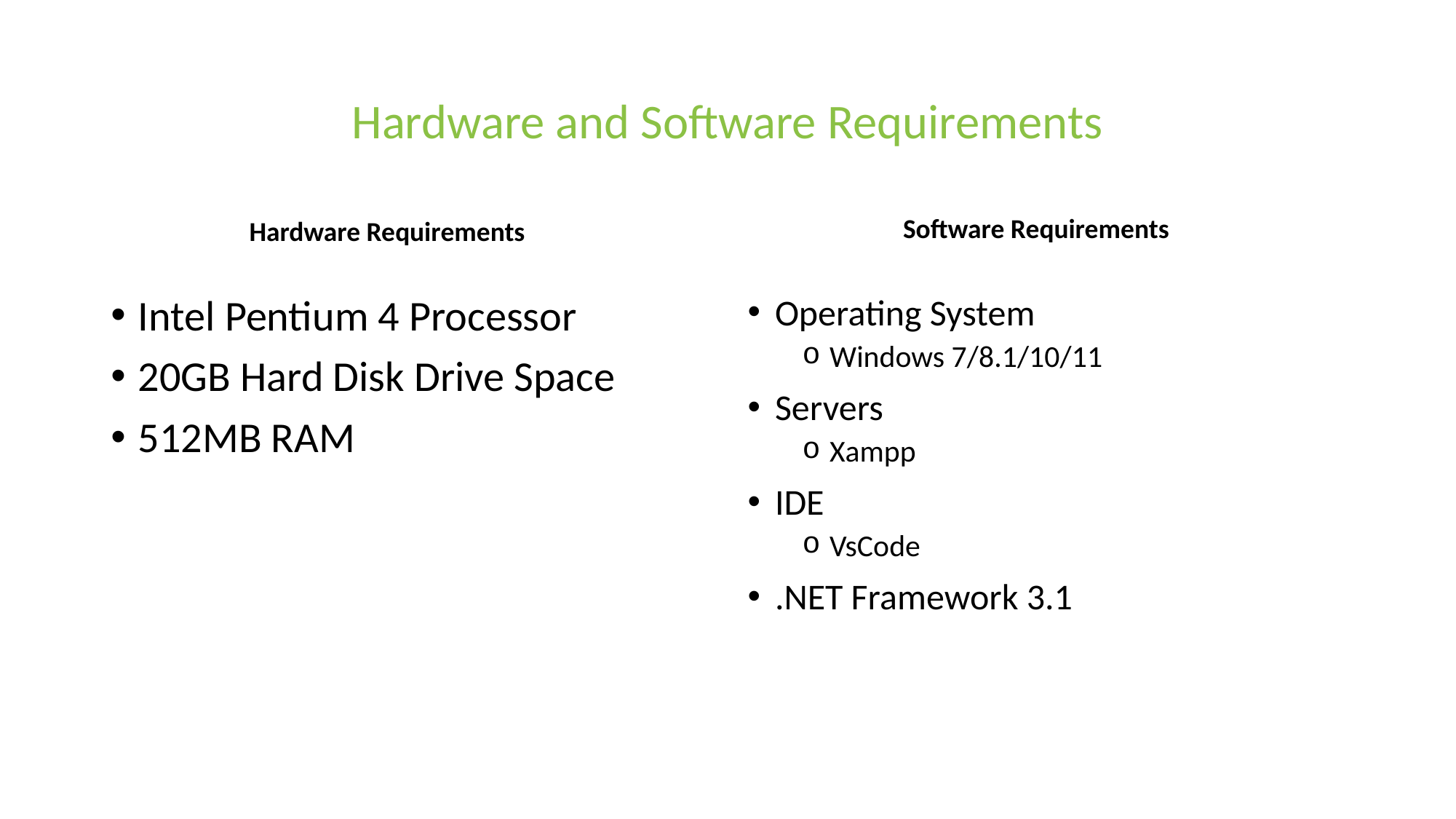

# Hardware and Software Requirements
Software Requirements
Hardware Requirements
Intel Pentium 4 Processor
20GB Hard Disk Drive Space
512MB RAM
Operating System
Windows 7/8.1/10/11
Servers
Xampp
IDE
VsCode
.NET Framework 3.1